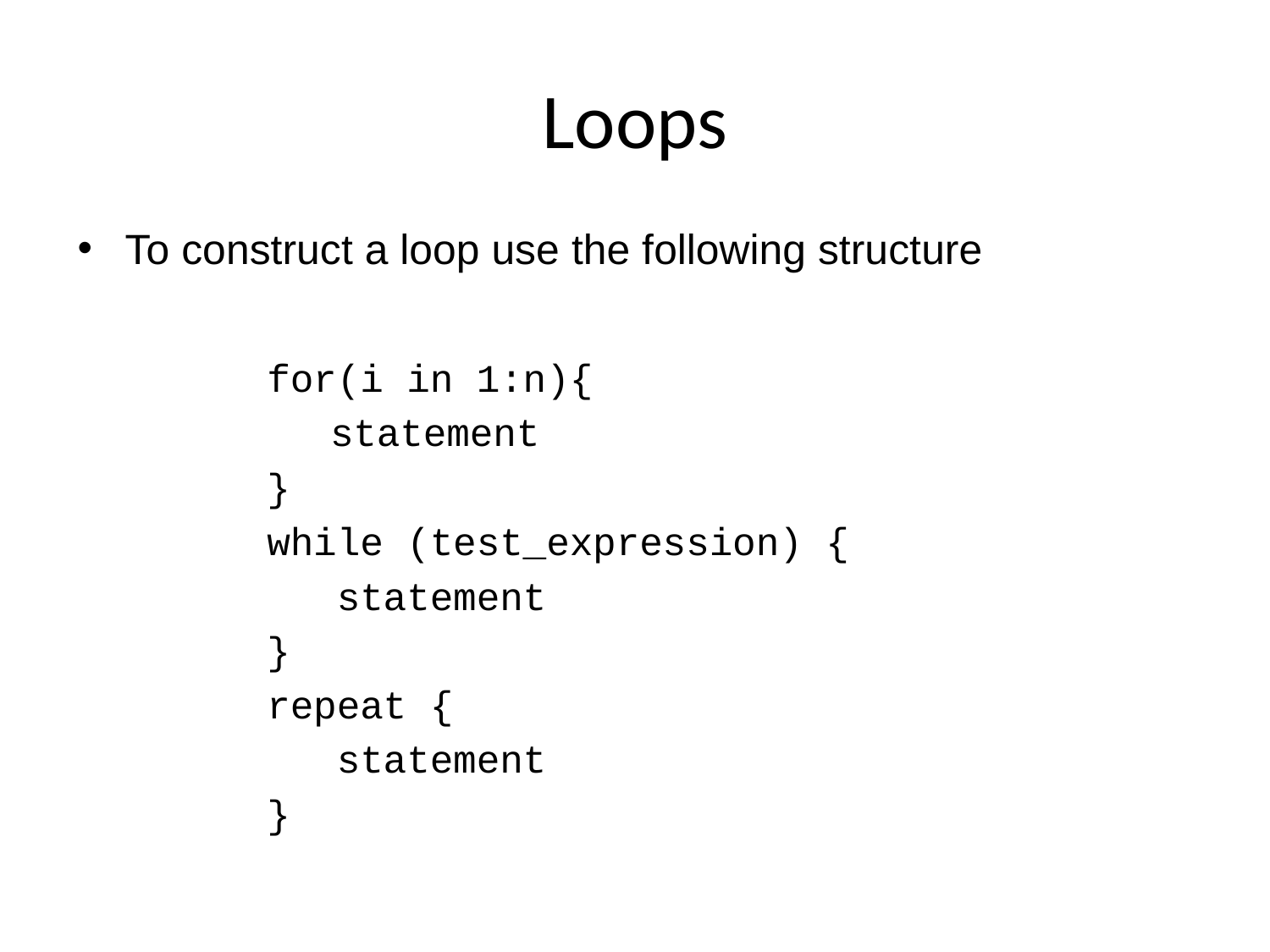

# Loops
To construct a loop use the following structure

for(i in 1:n){
statement
}
while (test_expression) {
   statement
}
repeat {
   statement
}